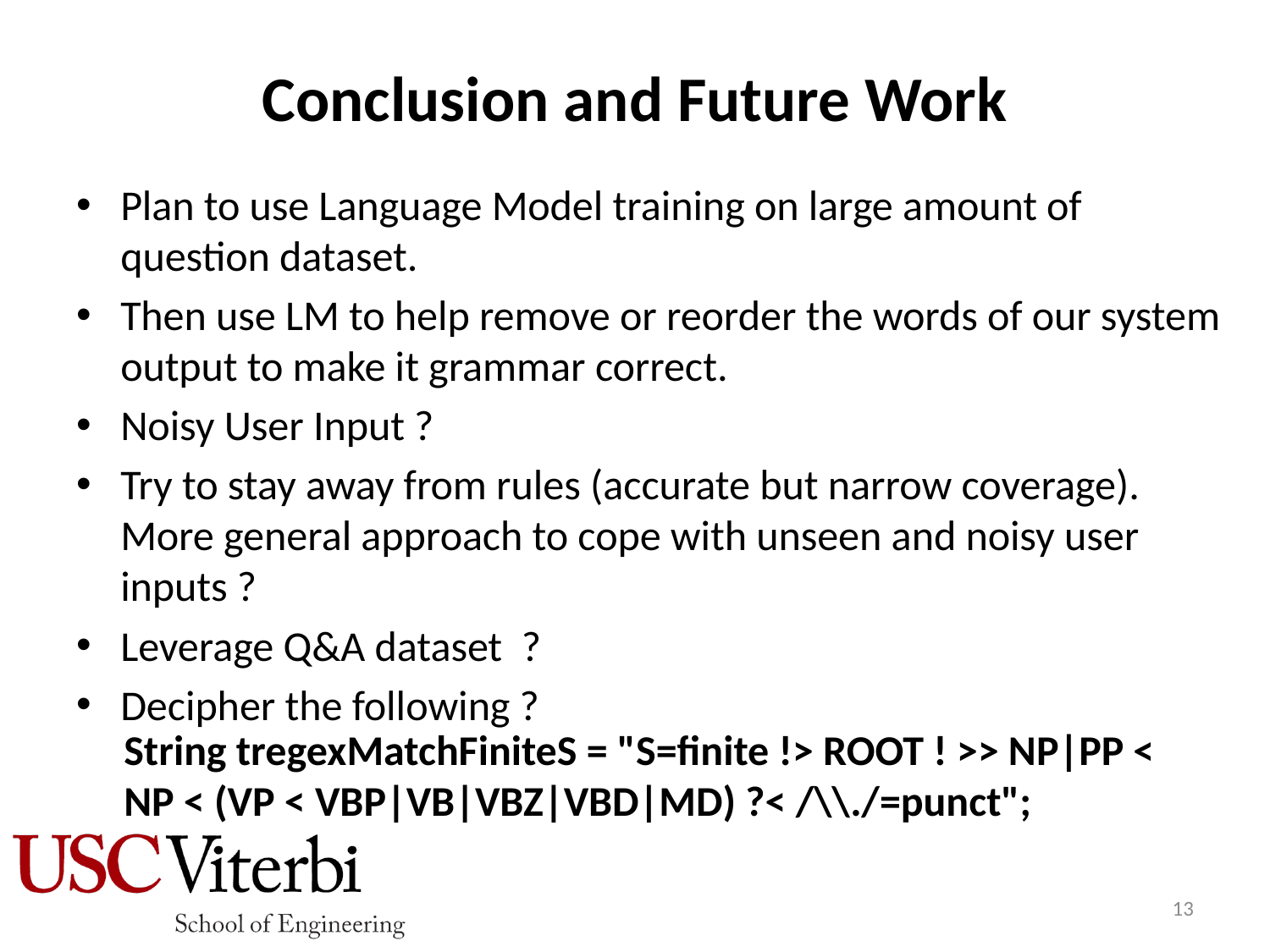

# Conclusion and Future Work
Plan to use Language Model training on large amount of question dataset.
Then use LM to help remove or reorder the words of our system output to make it grammar correct.
Noisy User Input ?
Try to stay away from rules (accurate but narrow coverage). More general approach to cope with unseen and noisy user inputs ?
Leverage Q&A dataset  ?
Decipher the following ?

String tregexMatchFiniteS = "S=finite !> ROOT ! >> NP|PP < NP < (VP < VBP|VB|VBZ|VBD|MD) ?< /\\./=punct";
13